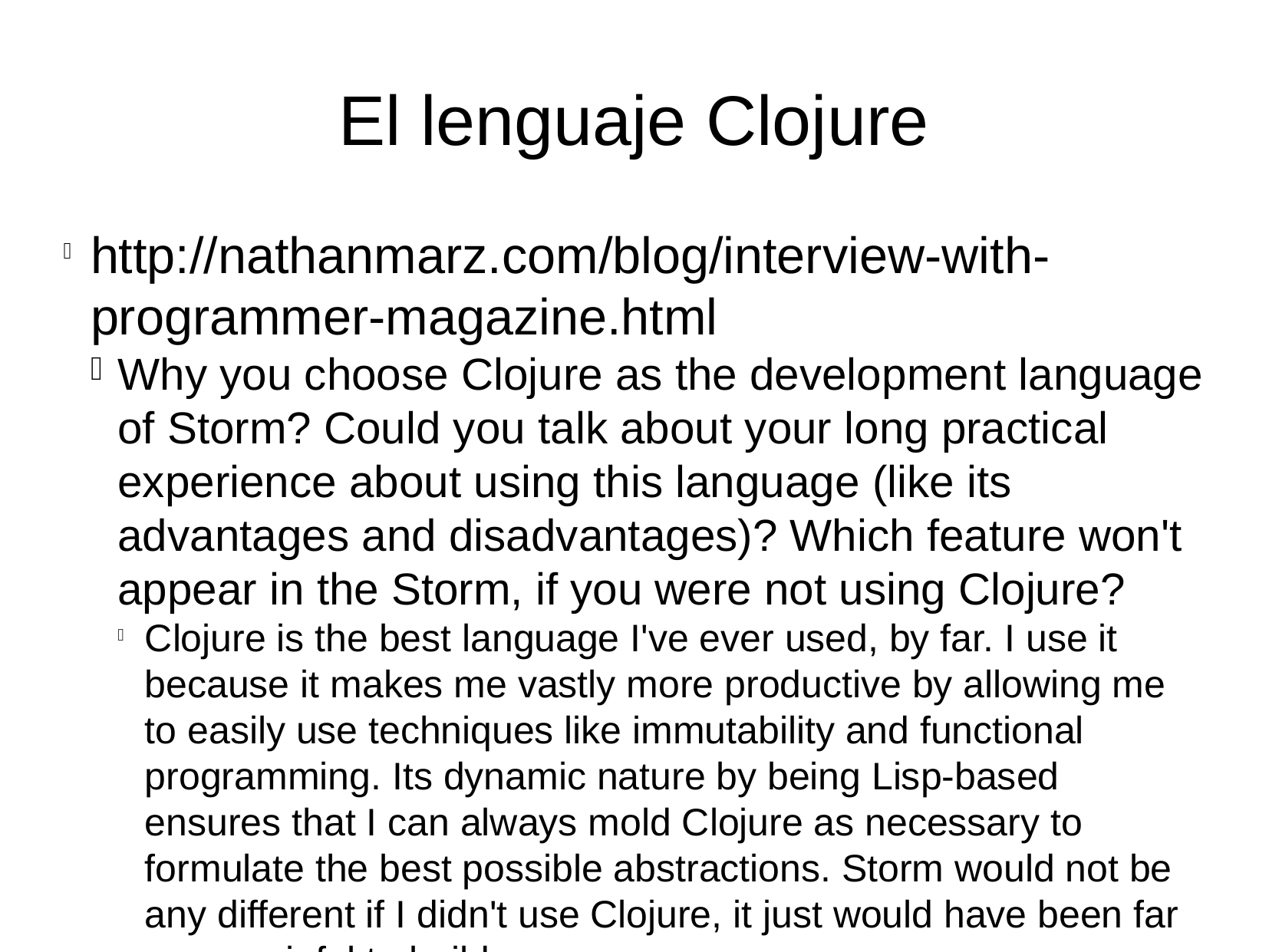

El lenguaje Clojure
http://nathanmarz.com/blog/interview-with-programmer-magazine.html
Why you choose Clojure as the development language of Storm? Could you talk about your long practical experience about using this language (like its advantages and disadvantages)? Which feature won't appear in the Storm, if you were not using Clojure?
Clojure is the best language I've ever used, by far. I use it because it makes me vastly more productive by allowing me to easily use techniques like immutability and functional programming. Its dynamic nature by being Lisp-based ensures that I can always mold Clojure as necessary to formulate the best possible abstractions. Storm would not be any different if I didn't use Clojure, it just would have been far more painful to build.
                                              Nathan Marz.